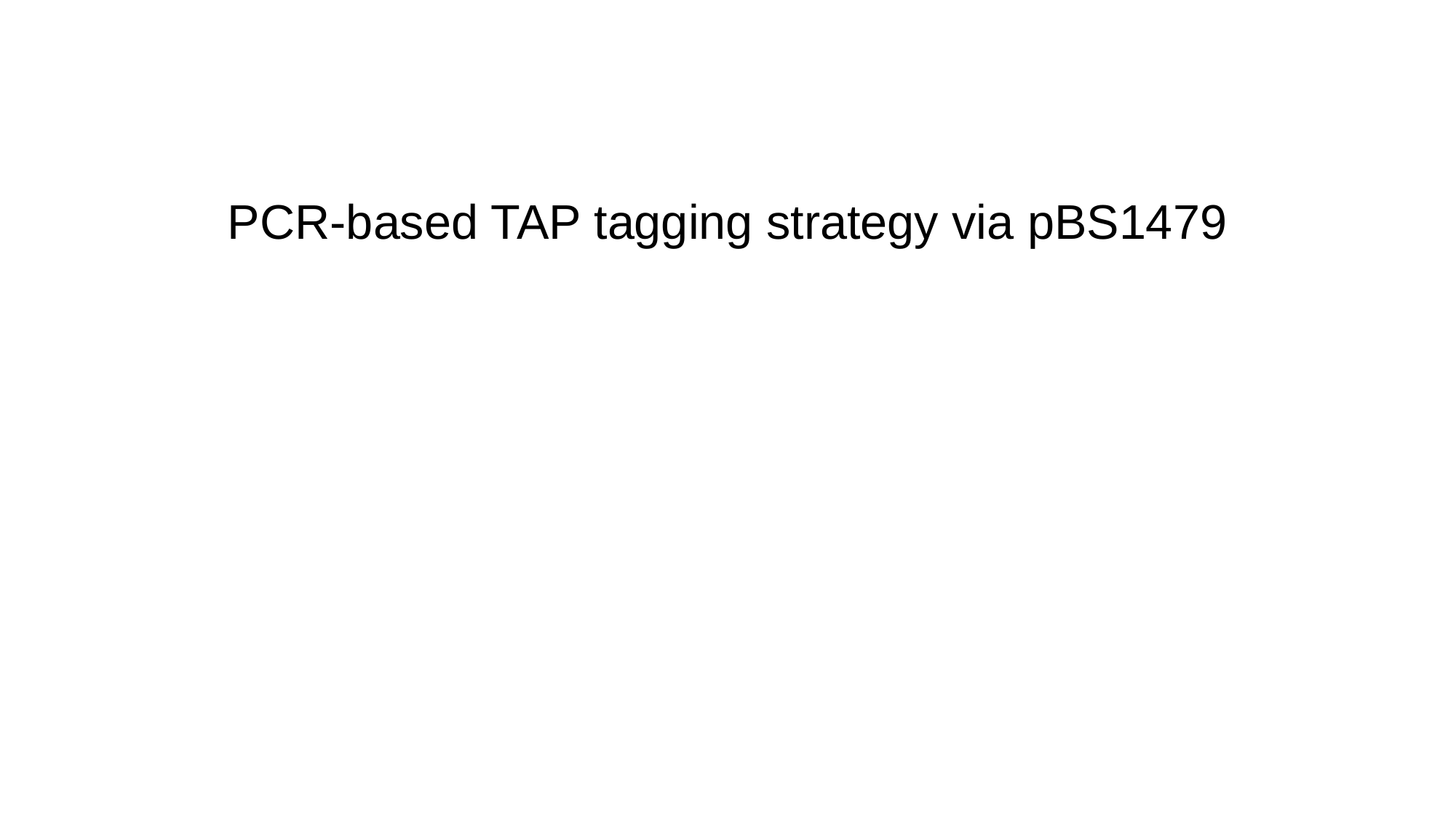

# PCR-based TAP tagging strategy via pBS1479